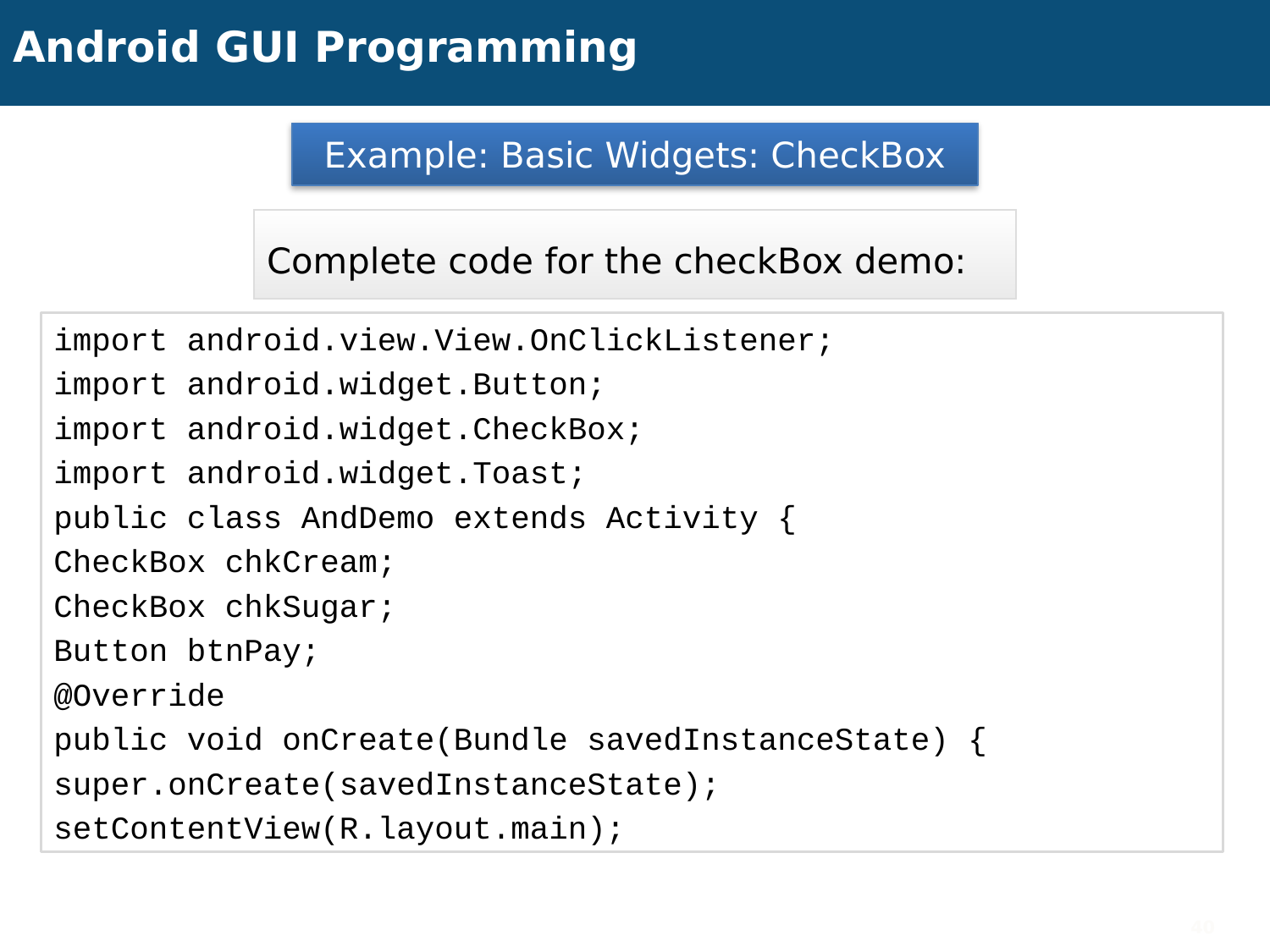

# Android GUI Programming
Example: Basic Widgets: CheckBox
Complete code for the checkBox demo:
import android.view.View.OnClickListener;
import android.widget.Button;
import android.widget.CheckBox;
import android.widget.Toast;
public class AndDemo extends Activity {
CheckBox chkCream;
CheckBox chkSugar;
Button btnPay;
@Override
public void onCreate(Bundle savedInstanceState) {
super.onCreate(savedInstanceState);
setContentView(R.layout.main);